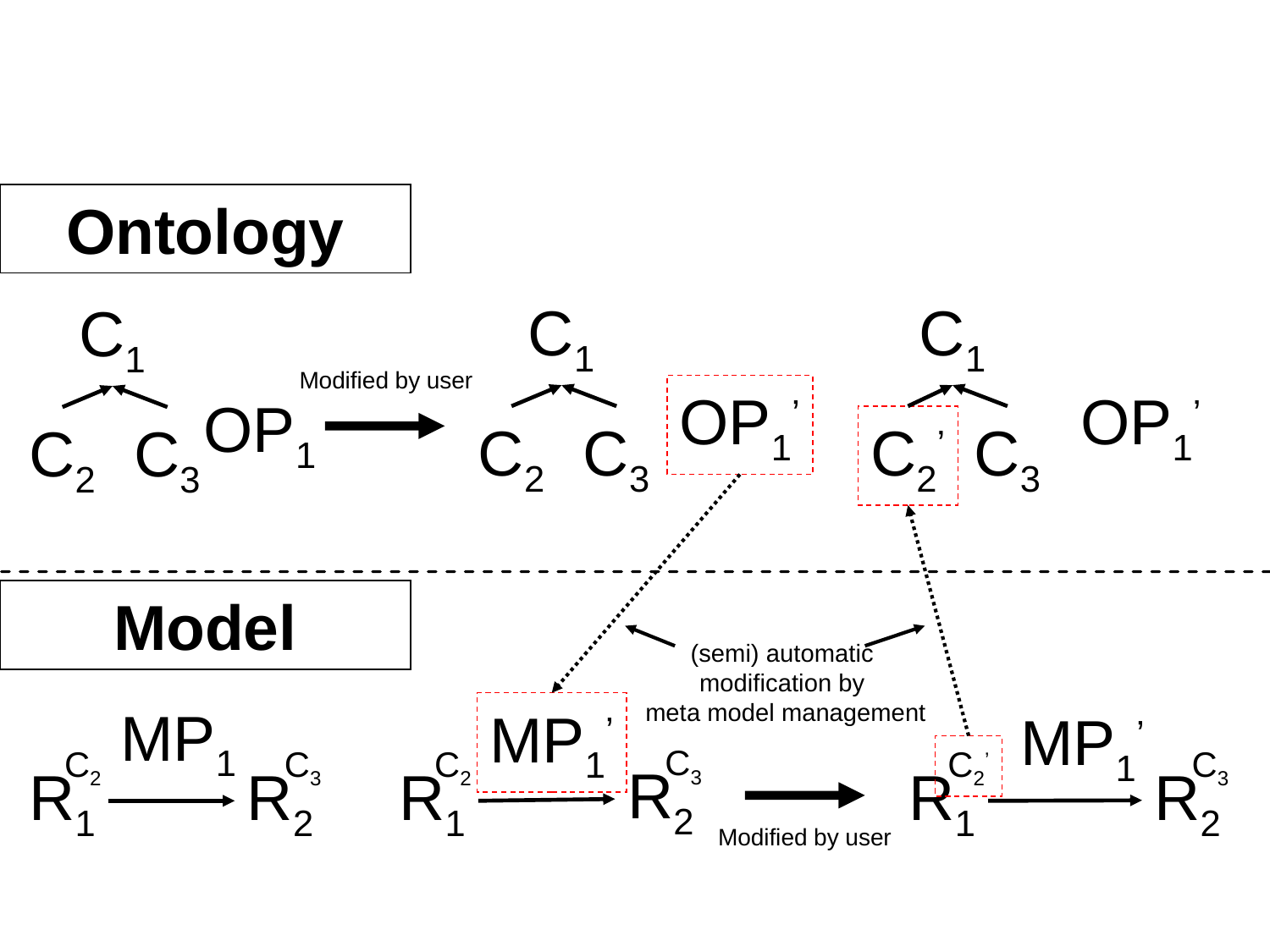

Ontology
C1
C1
C1
Modified by user
OP1’
OP1’
OP1
C2
C3
C2’
C3
C2
C3

Model

(semi) automatic
modification by
meta model management
MP1
MP1’
MP1’
C3
C3
C2
C3
C2
C2’
R2
R2
R1
R2
R1
R1

Modified by user